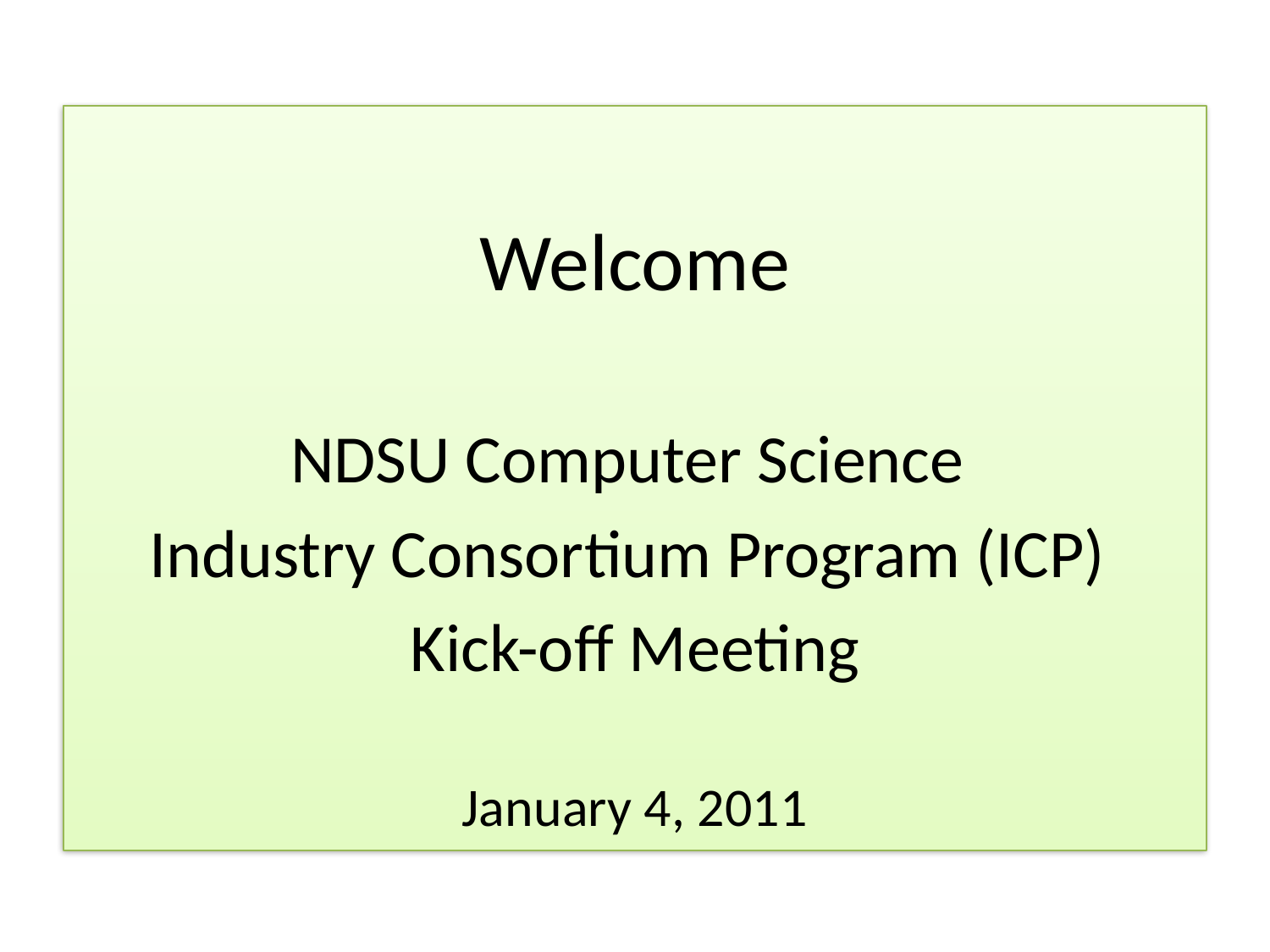

Welcome

NDSU Computer Science
Industry Consortium Program (ICP)
Kick-off Meeting

January 4, 2011